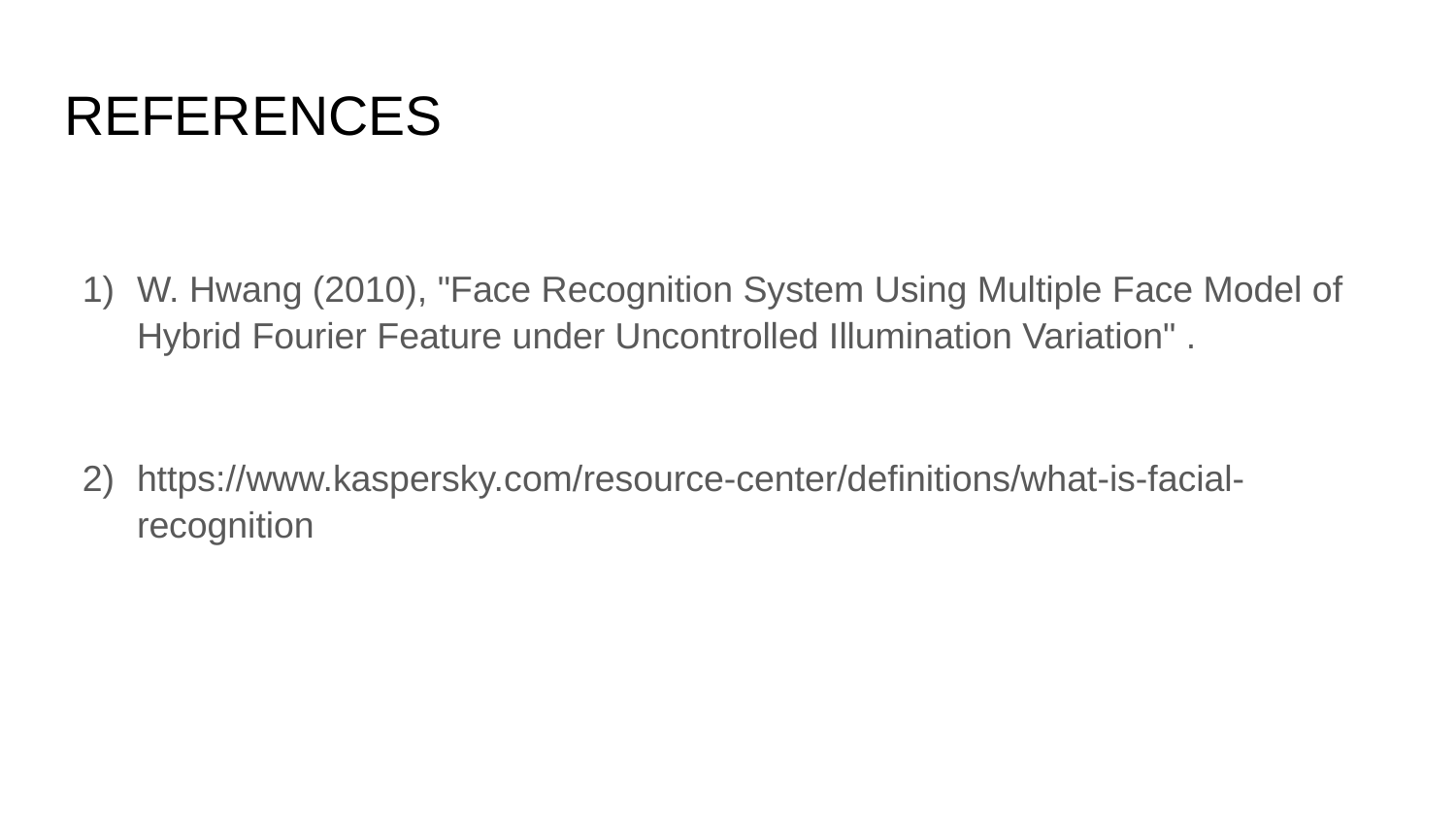

# REFERENCES

W. Hwang (2010), "Face Recognition System Using Multiple Face Model of Hybrid Fourier Feature under Uncontrolled Illumination Variation" .

https://www.kaspersky.com/resource-center/definitions/what-is-facial-recognition